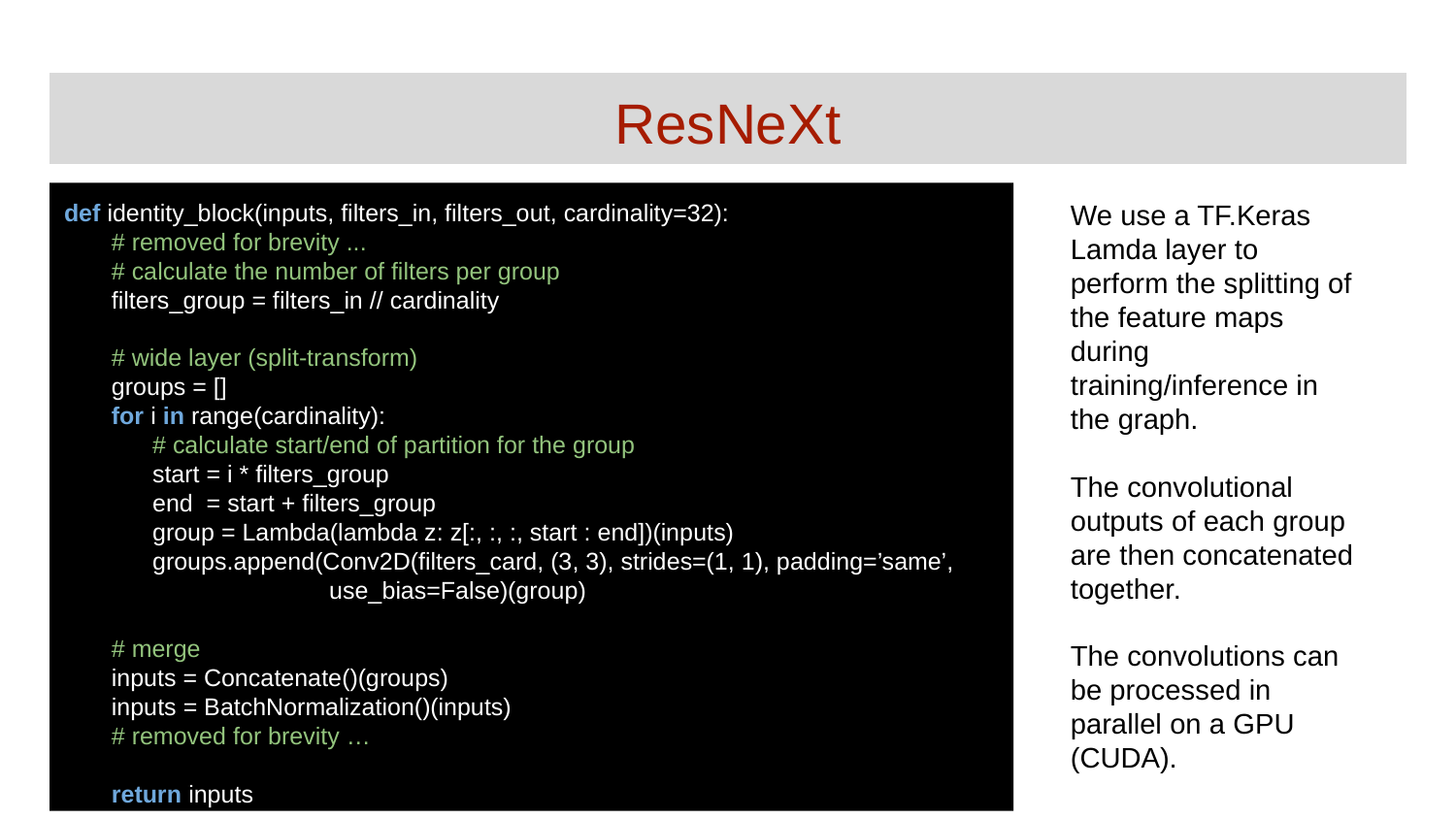

# ResNeXt
def identity_block(inputs, filters_in, filters_out, cardinality=32):
       # removed for brevity ...
       # calculate the number of filters per group
       filters_group = filters_in // cardinality

       # wide layer (split-transform)
       groups = []
       for i in range(cardinality):
             # calculate start/end of partition for the group
             start = i * filters_group
             end  = start + filters_group
             group = Lambda(lambda z: z[:, :, :, start : end])(inputs)
             groups.append(Conv2D(filters_card, (3, 3), strides=(1, 1), padding=’same’,
                                       use_bias=False)(group)

       # merge
       inputs = Concatenate()(groups)
       inputs = BatchNormalization()(inputs)
       # removed for brevity …

       return inputs

We use a TF.Keras Lamda layer to perform the splitting of the feature maps during training/inference in the graph.

The convolutional outputs of each group are then concatenated together.

The convolutions can be processed in parallel on a GPU (CUDA).